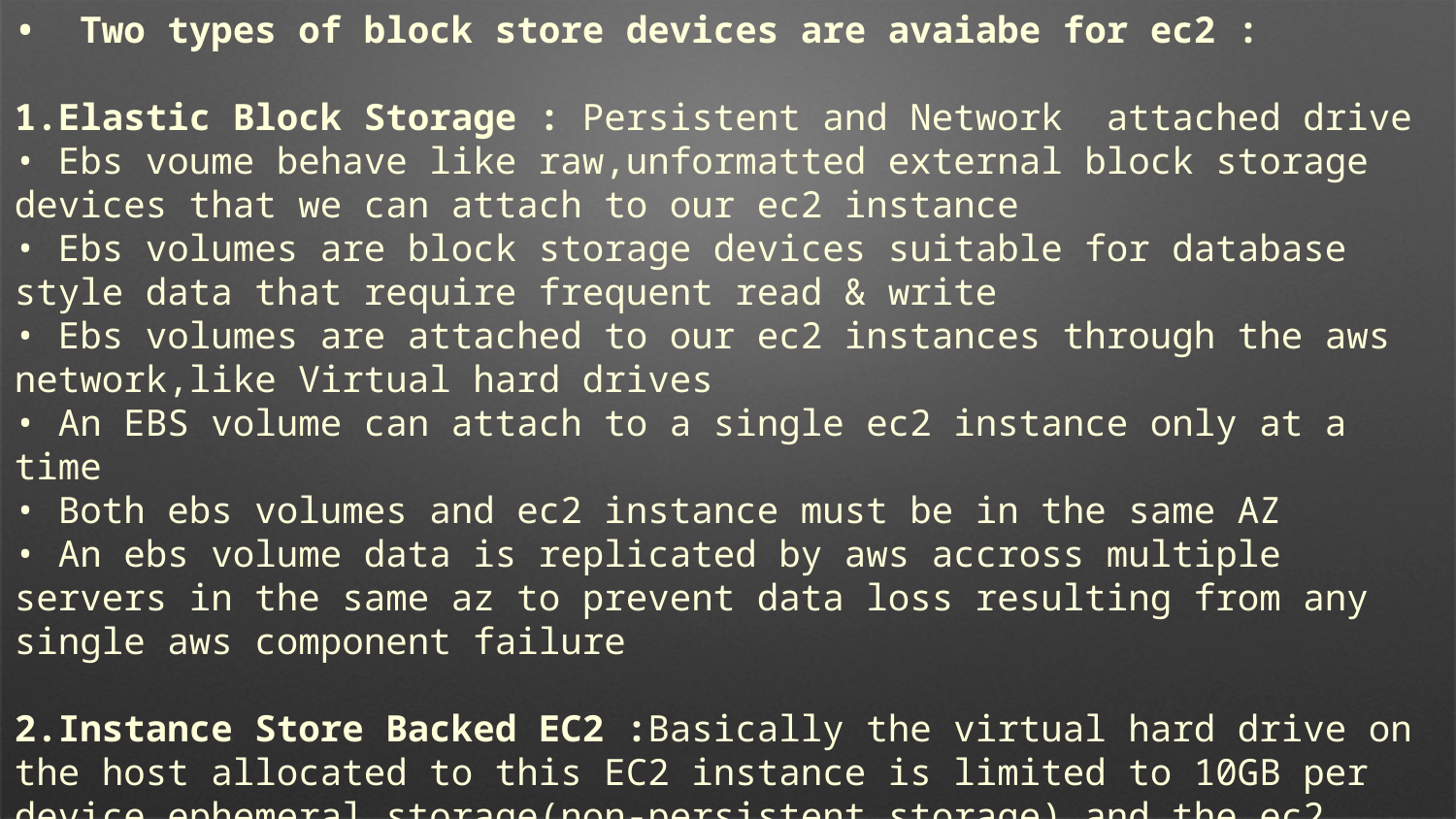

•  Two types of block store devices are avaiabe for ec2 :

1.Elastic Block Storage : Persistent and Network  attached drive
• Ebs voume behave like raw,unformatted external block storage devices that we can attach to our ec2 instance
• Ebs volumes are block storage devices suitable for database style data that require frequent read & write
• Ebs volumes are attached to our ec2 instances through the aws network,like Virtual hard drives
• An EBS volume can attach to a single ec2 instance only at a time
• Both ebs volumes and ec2 instance must be in the same AZ
• An ebs volume data is replicated by aws accross multiple servers in the same az to prevent data loss resulting from any single aws component failure

2.Instance Store Backed EC2 :Basically the virtual hard drive on the host allocated to this EC2 instance is limited to 10GB per device,ephemeral storage(non-persistent storage) and the ec2 instance can't be stopped(can only be rebooted) or terminated and terminate and stop will delete data